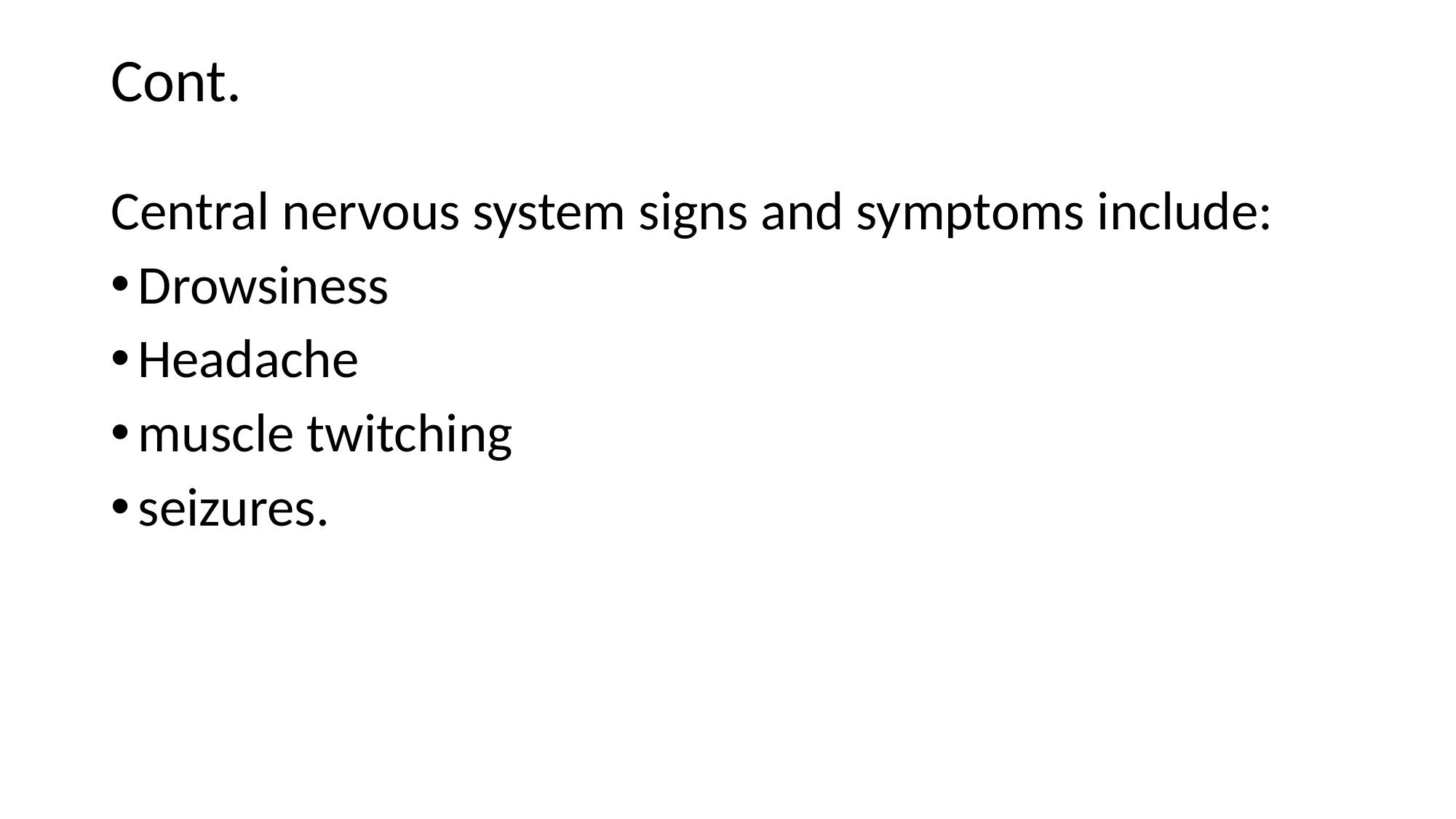

# Cont.
Central nervous system signs and symptoms include:
Drowsiness
Headache
muscle twitching
seizures.